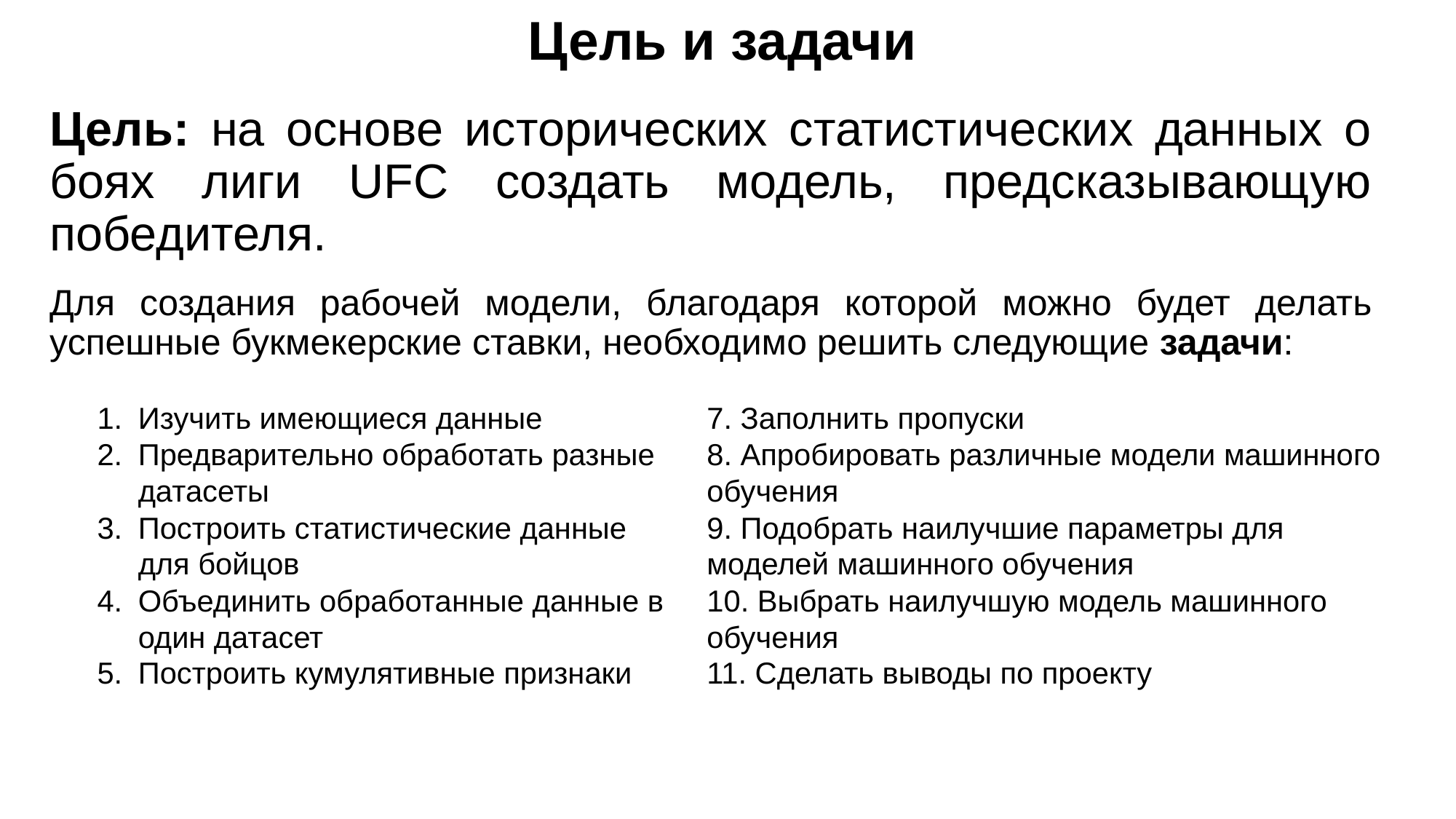

Цель и задачи
# Цель: на основе исторических статистических данных о боях лиги UFC создать модель, предсказывающую победителя.
Для создания рабочей модели, благодаря которой можно будет делать успешные букмекерские ставки, необходимо решить следующие задачи:
Изучить имеющиеся данные
Предварительно обработать разные датасеты
Построить статистические данные для бойцов
Объединить обработанные данные в один датасет
Построить кумулятивные признаки
7. Заполнить пропуски
8. Апробировать различные модели машинного обучения
9. Подобрать наилучшие параметры для моделей машинного обучения
10. Выбрать наилучшую модель машинного обучения
11. Сделать выводы по проекту